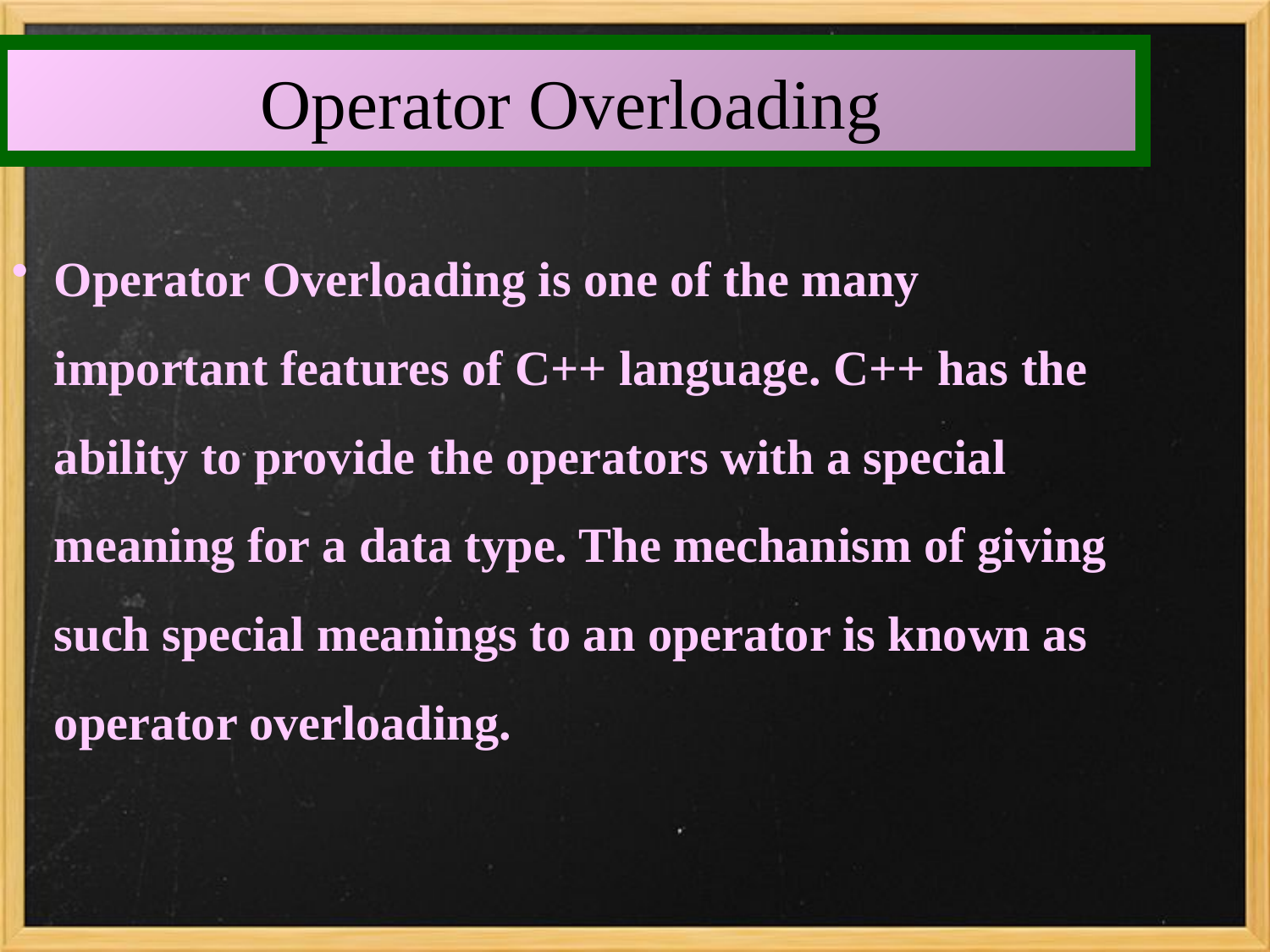

Operator Overloading
Operator Overloading is one of the many important features of C++ language. C++ has the ability to provide the operators with a special meaning for a data type. The mechanism of giving such special meanings to an operator is known as operator overloading.